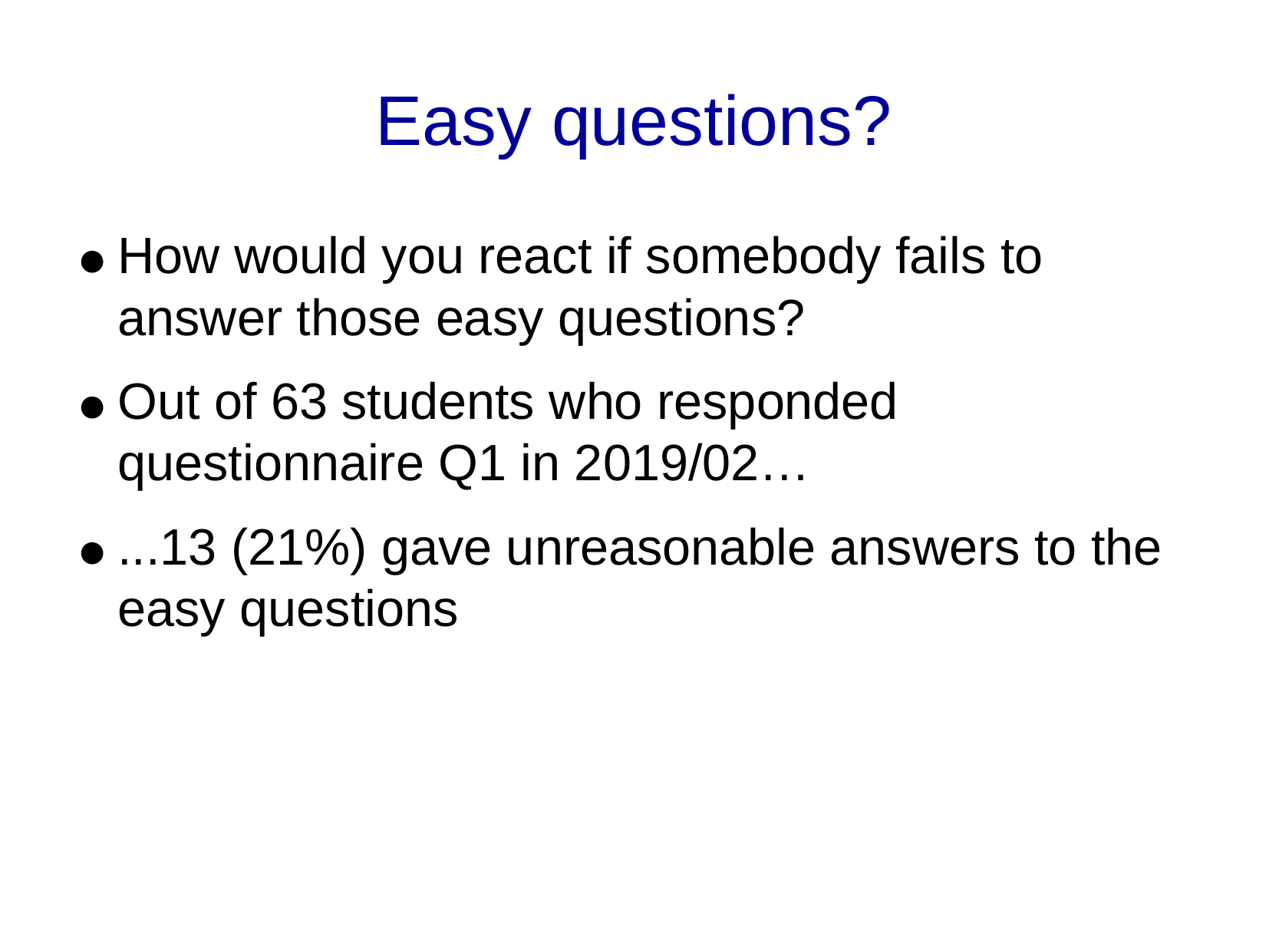

Easy questions?
How would you react if somebody fails to answer those easy questions?
Out of 63 students who responded questionnaire Q1 in 2019/02…
...13 (21%) gave unreasonable answers to the easy questions